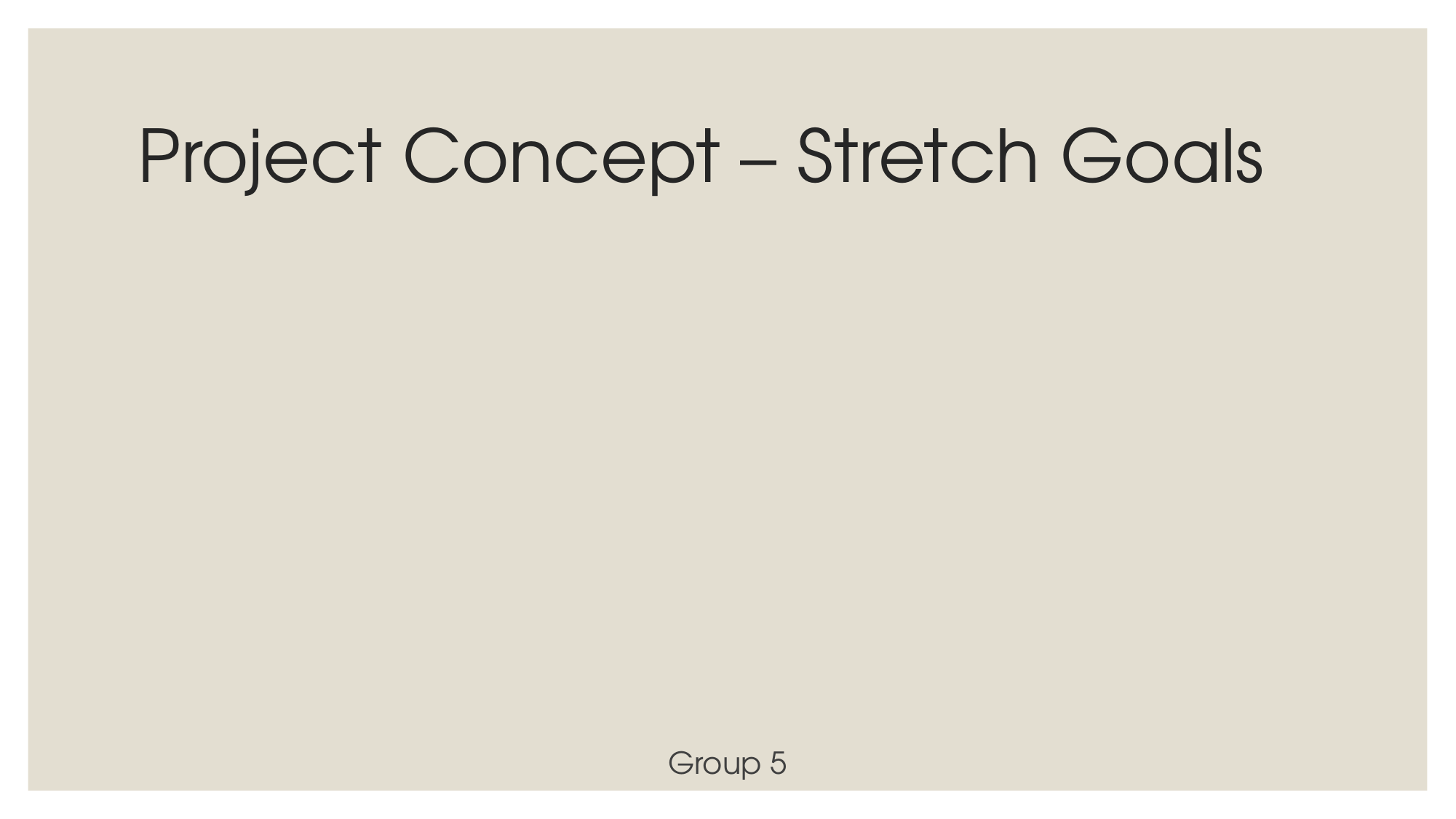

# Project Concept – Stretch Goals

Group 5